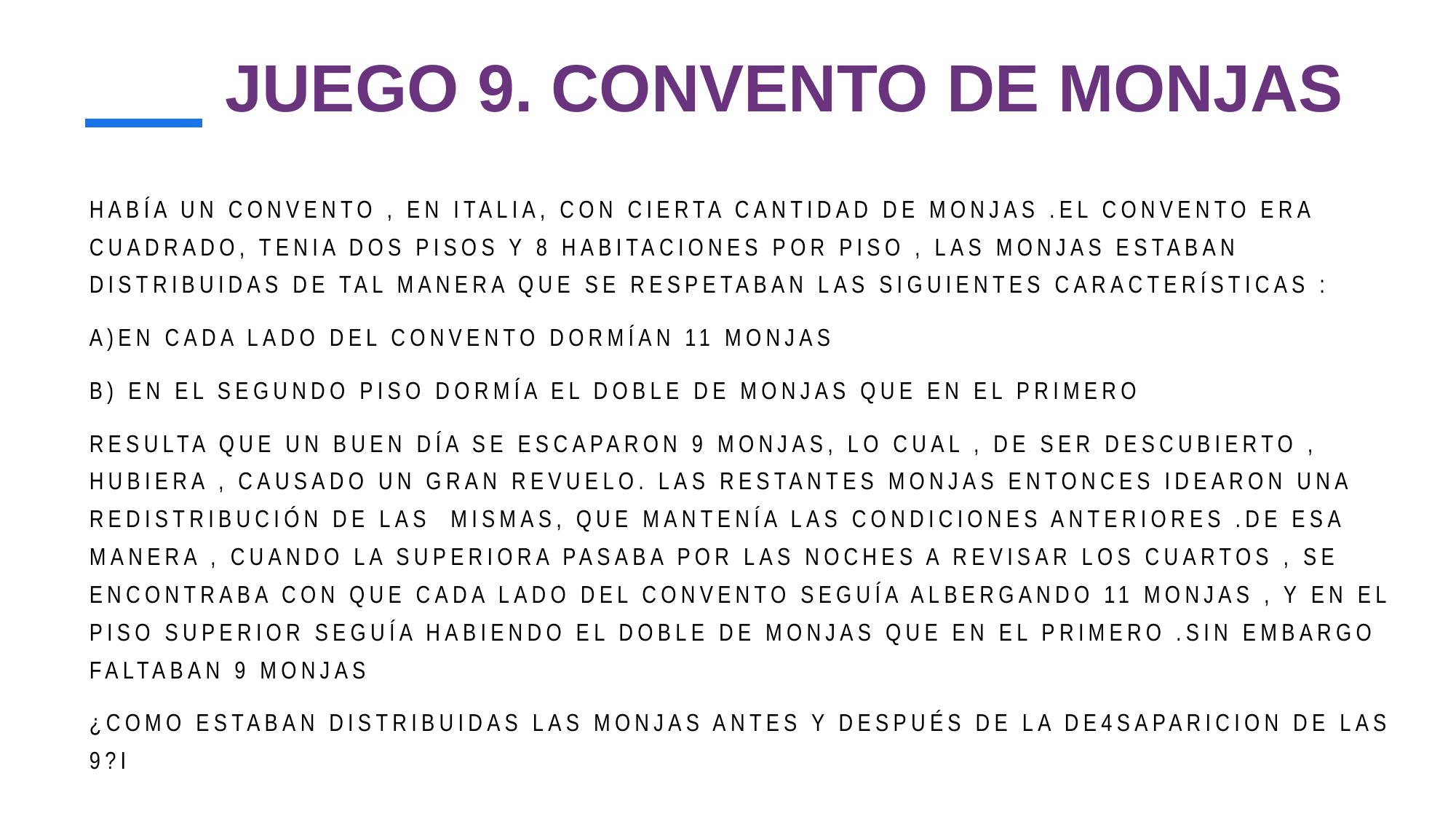

# JUEGO 9. CONVENTO DE MONJAS
Había un convento , en Italia, con cierta cantidad de monjas .el convento era cuadrado, tenia dos pisos y 8 habitaciones por piso , las monjas estaban distribuidas de tal manera que se respetaban las siguientes características :
a)En cada lado del convento dormían 11 monjas
b) En el segundo piso dormía el doble de monjas que en el primero
Resulta que un buen día se escaparon 9 monjas, lo cual , de ser descubierto , hubiera , causado un gran revuelo. Las restantes monjas entonces idearon una redistribución de las  mismas, que mantenía las condiciones anteriores .de esa manera , cuando la superiora pasaba por las noches a revisar los cuartos , se encontraba con que cada lado del convento seguía albergando 11 monjas , y en el piso superior seguía habiendo el doble de monjas que en el primero .sin embargo faltaban 9 monjas
¿como estaban distribuidas las monjas antes y después de la de4saparicion de las 9?i